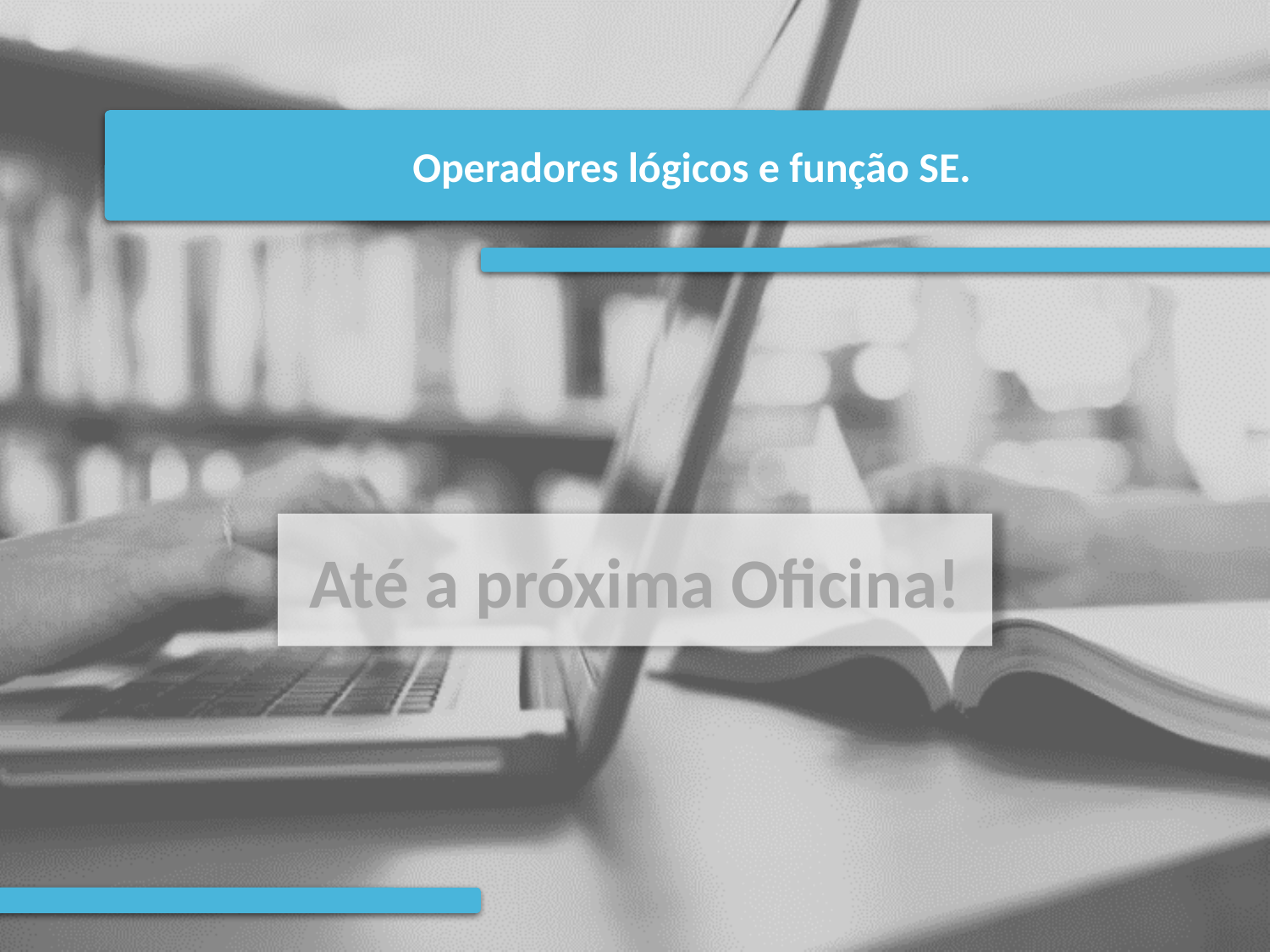

Operadores lógicos e função SE.

Até a próxima Oficina!